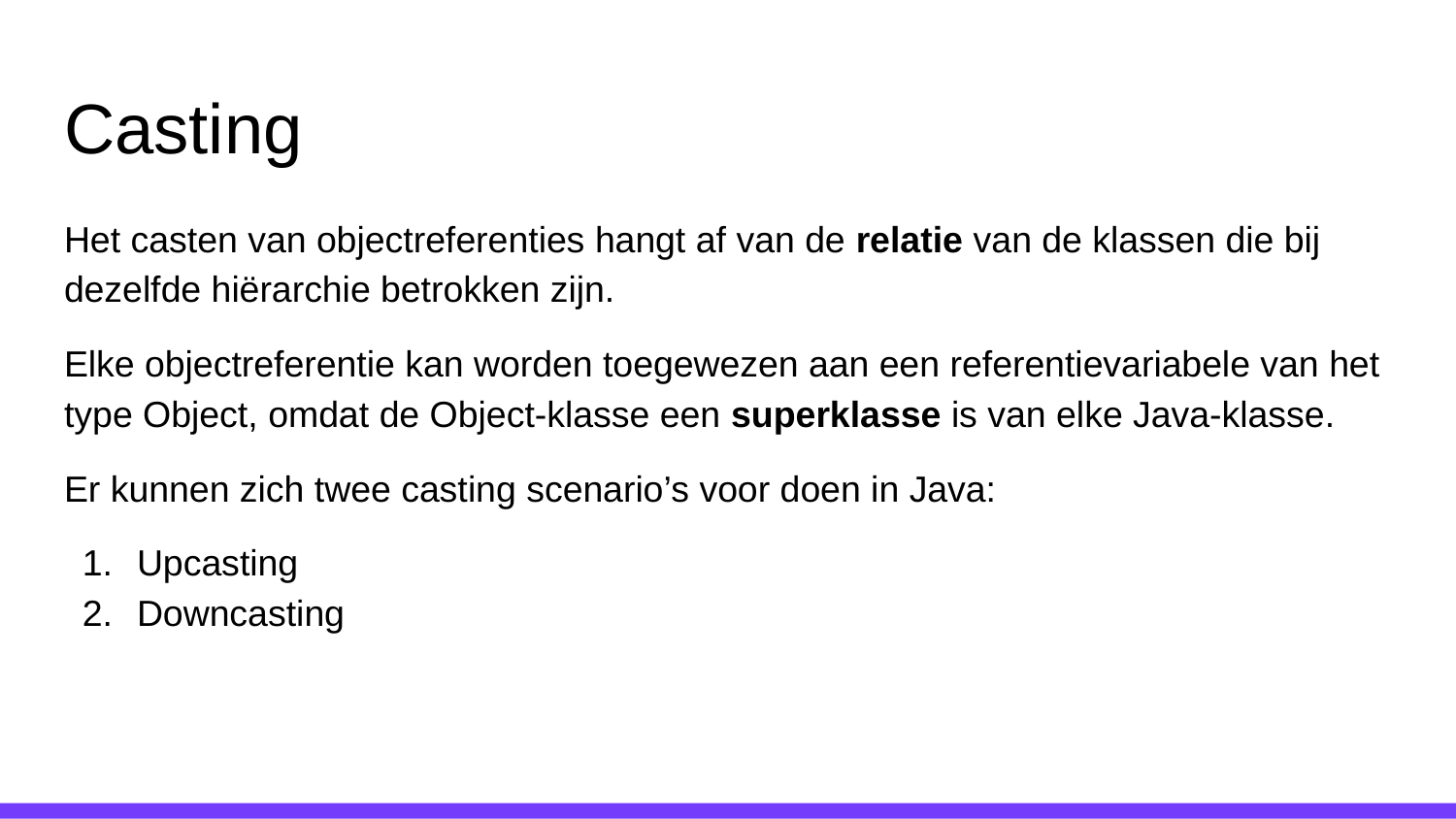

# Casting
Het casten van objectreferenties hangt af van de relatie van de klassen die bij dezelfde hiërarchie betrokken zijn.
Elke objectreferentie kan worden toegewezen aan een referentievariabele van het type Object, omdat de Object-klasse een superklasse is van elke Java-klasse.
Er kunnen zich twee casting scenario’s voor doen in Java:
Upcasting
Downcasting